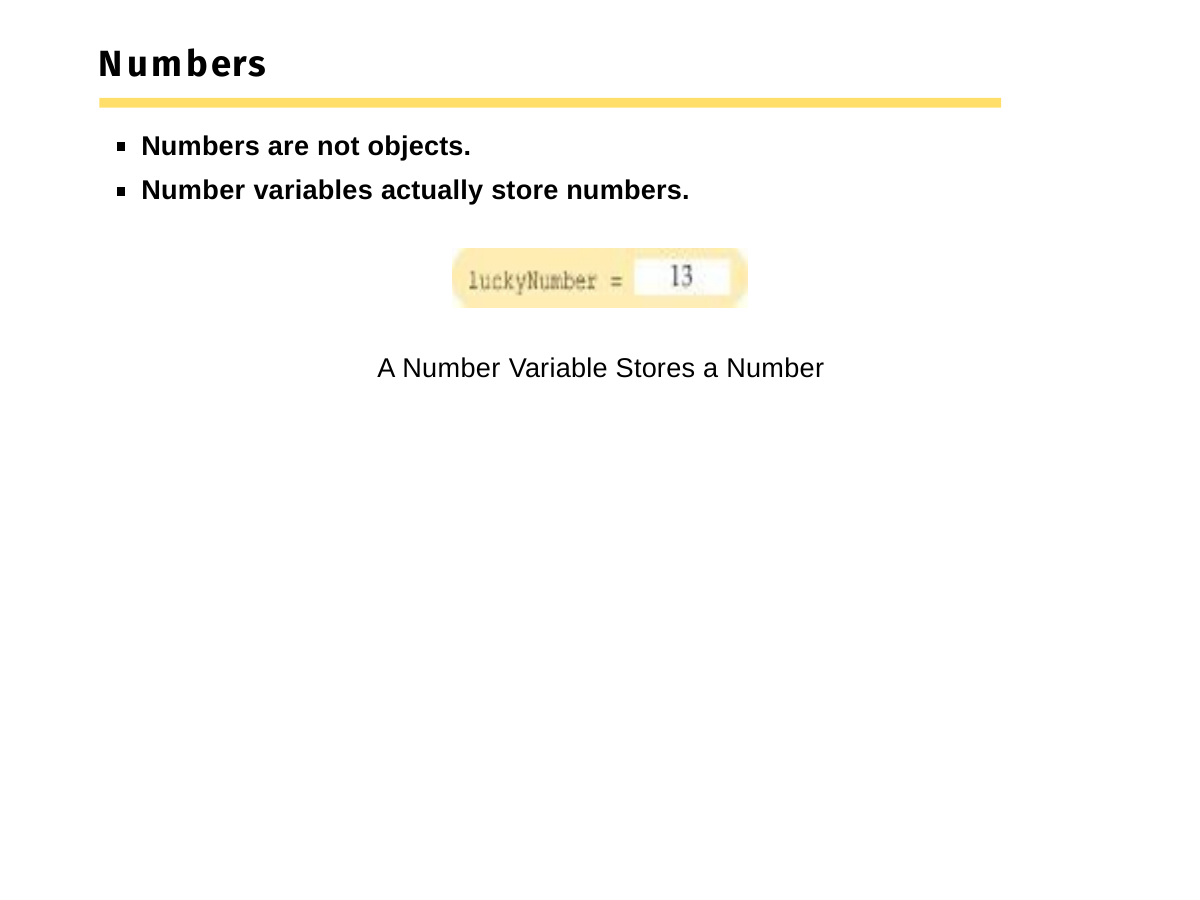

# Numbers

Numbers are not objects.
Number variables actually store numbers.

A Number Variable Stores a Number